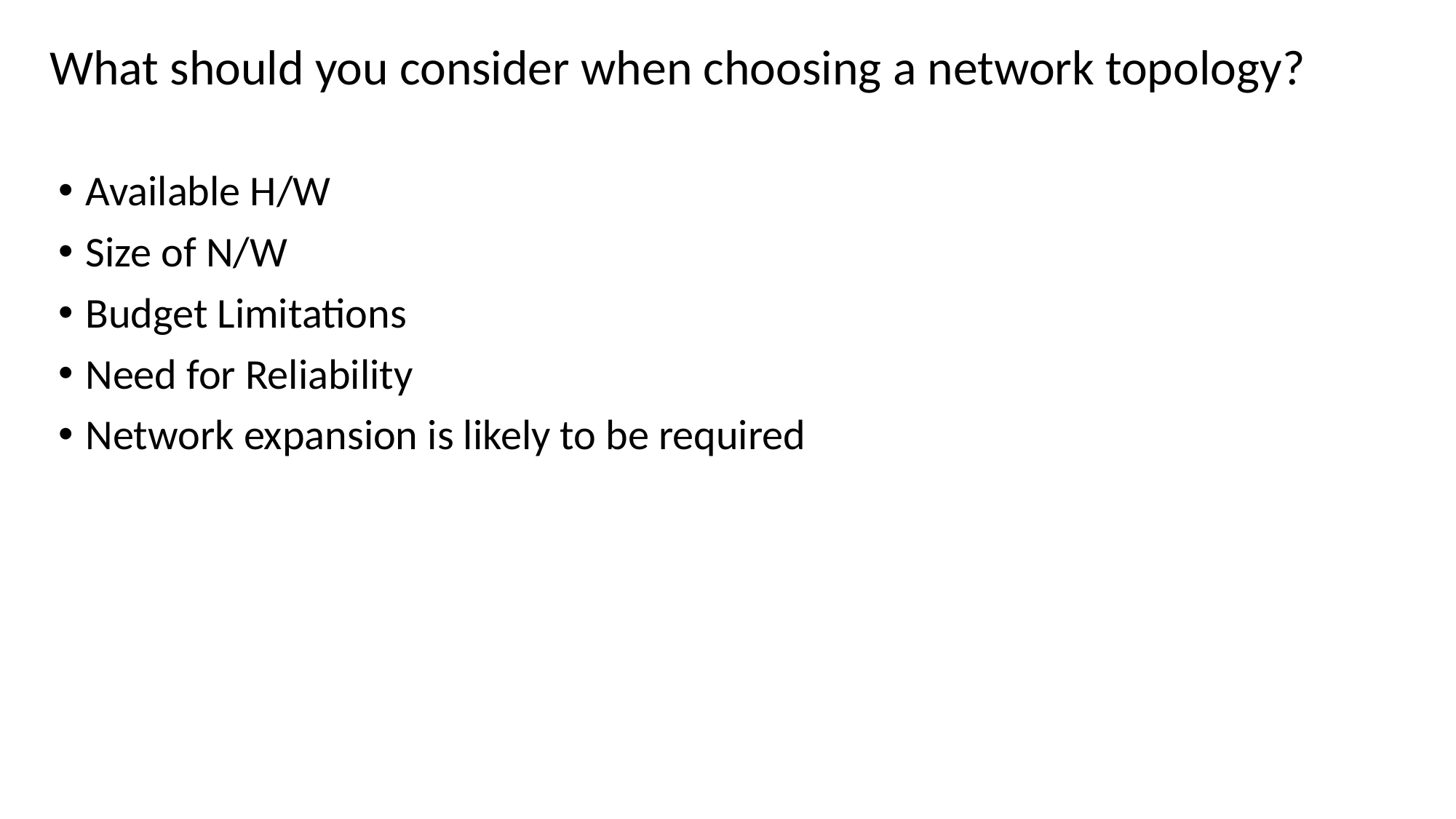

# What should you consider when choosing a network topology?
Available H/W
Size of N/W
Budget Limitations
Need for Reliability
Network expansion is likely to be required